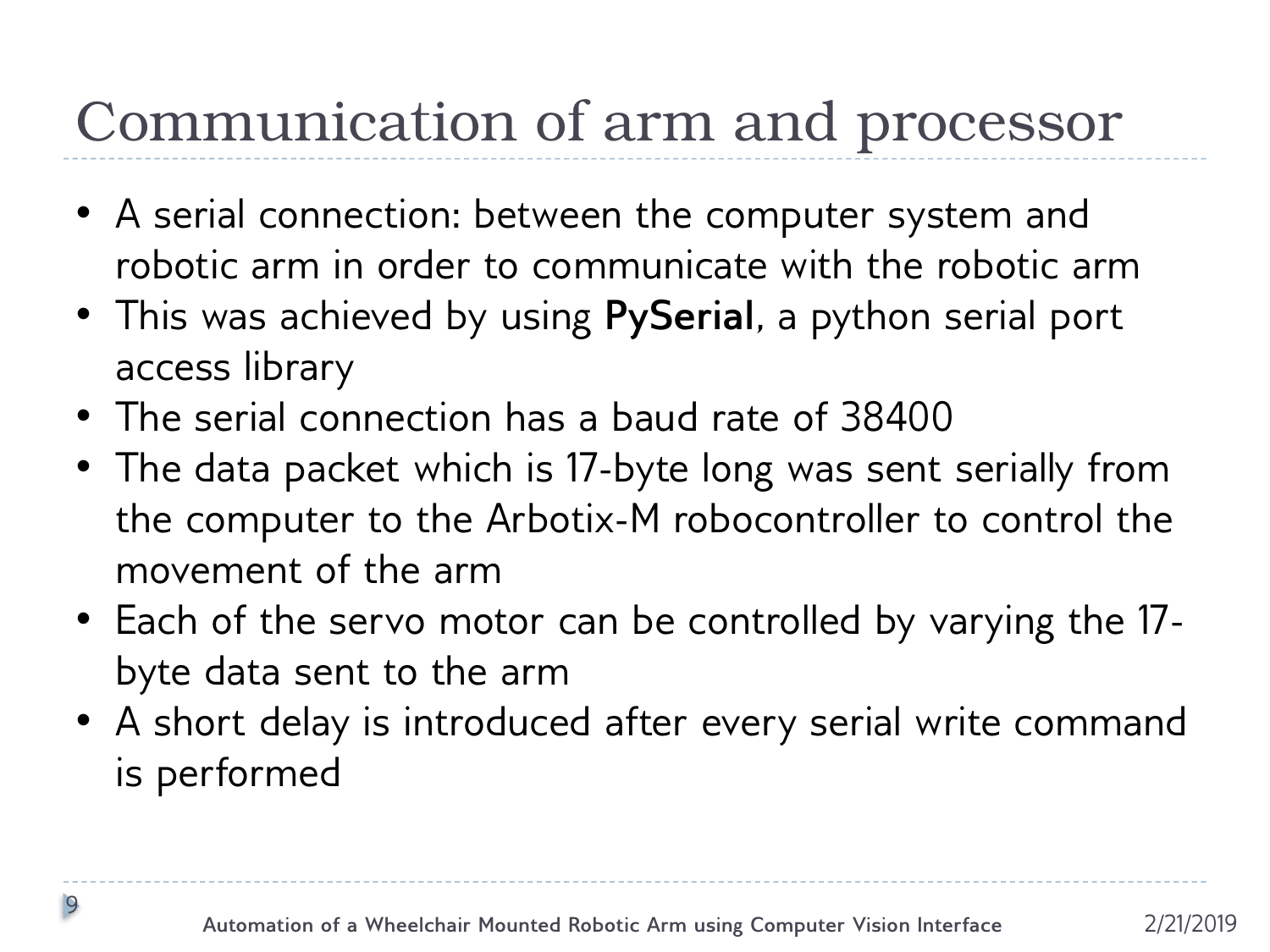

# Communication of arm and processor
A serial connection: between the computer system and robotic arm in order to communicate with the robotic arm
This was achieved by using PySerial, a python serial port access library
The serial connection has a baud rate of 38400
The data packet which is 17-byte long was sent serially from the computer to the Arbotix-M robocontroller to control the movement of the arm
Each of the servo motor can be controlled by varying the 17-byte data sent to the arm
A short delay is introduced after every serial write command is performed
9
2/21/2019
Automation of a Wheelchair Mounted Robotic Arm using Computer Vision Interface